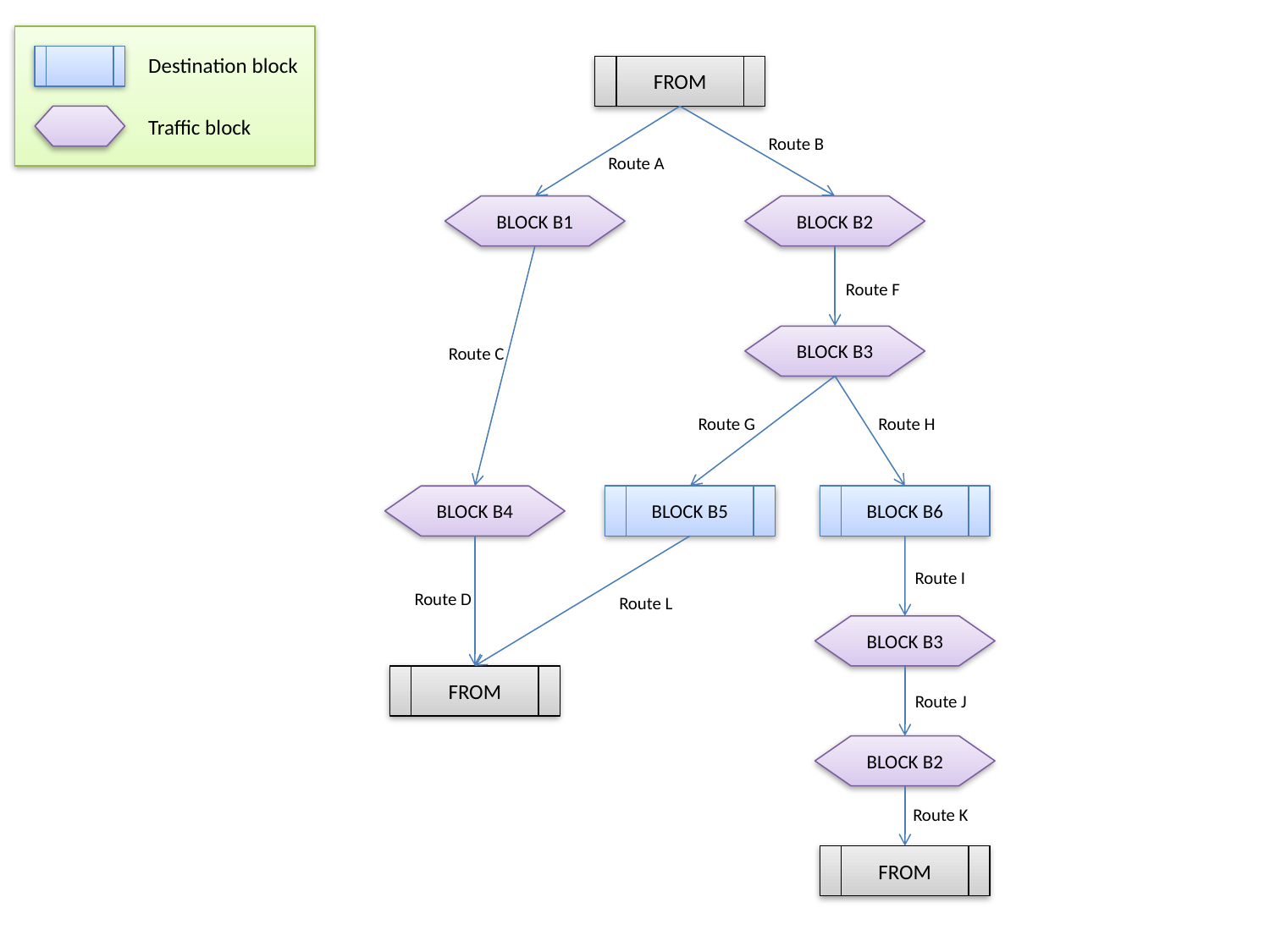

Destination block
FROM

Traffic block
Route B
Route A
BLOCK B1
BLOCK B2
Route F
BLOCK B3
Route C
Route G
Route H
BLOCK B4
BLOCK B5
BLOCK B6
Route I
Route D
Route L
BLOCK B3
FROM
Route J
BLOCK B2
Route K
FROM